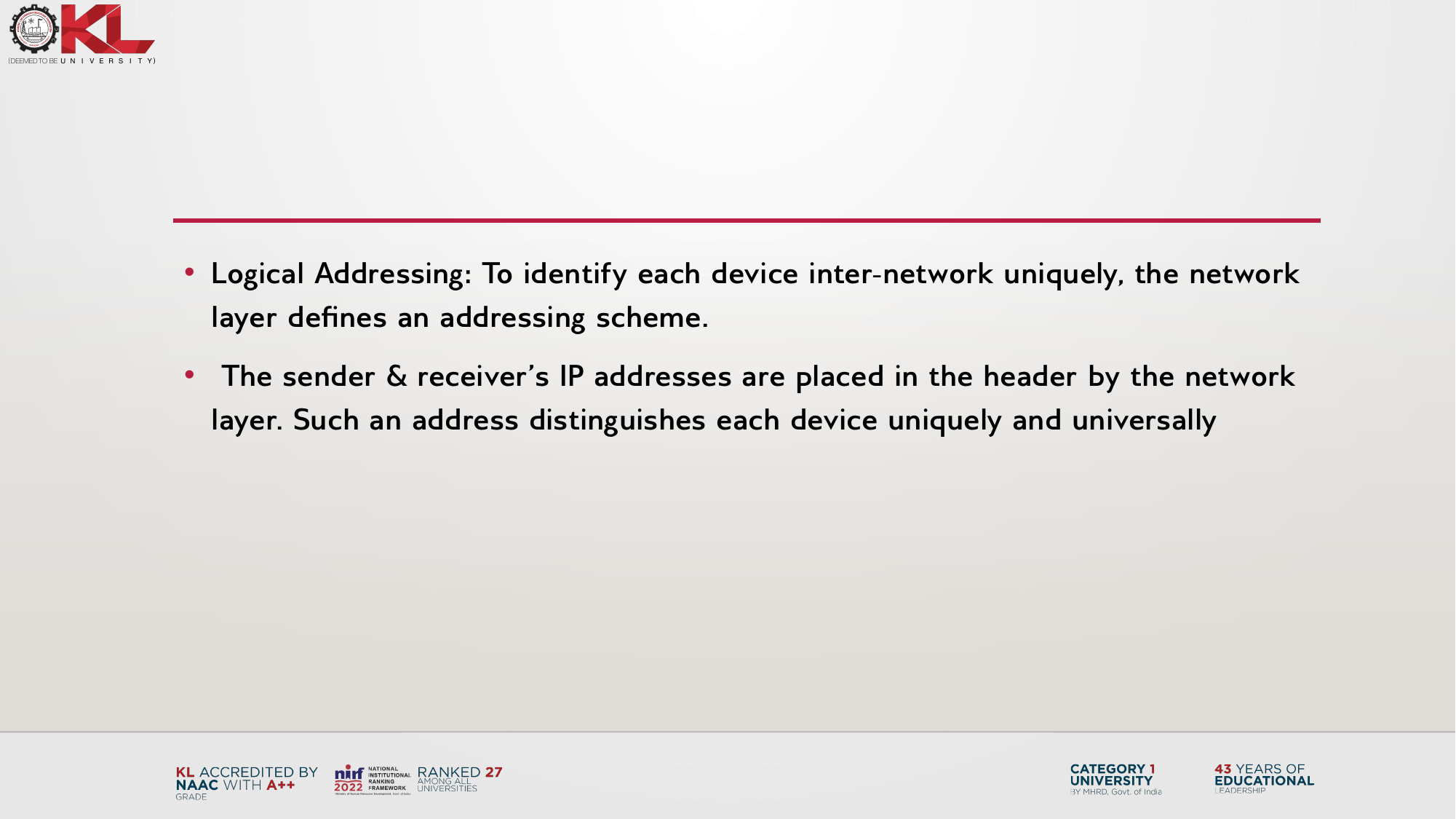

#
Logical Addressing: To identify each device inter-network uniquely, the network layer defines an addressing scheme.
 The sender & receiver’s IP addresses are placed in the header by the network layer. Such an address distinguishes each device uniquely and universally

11